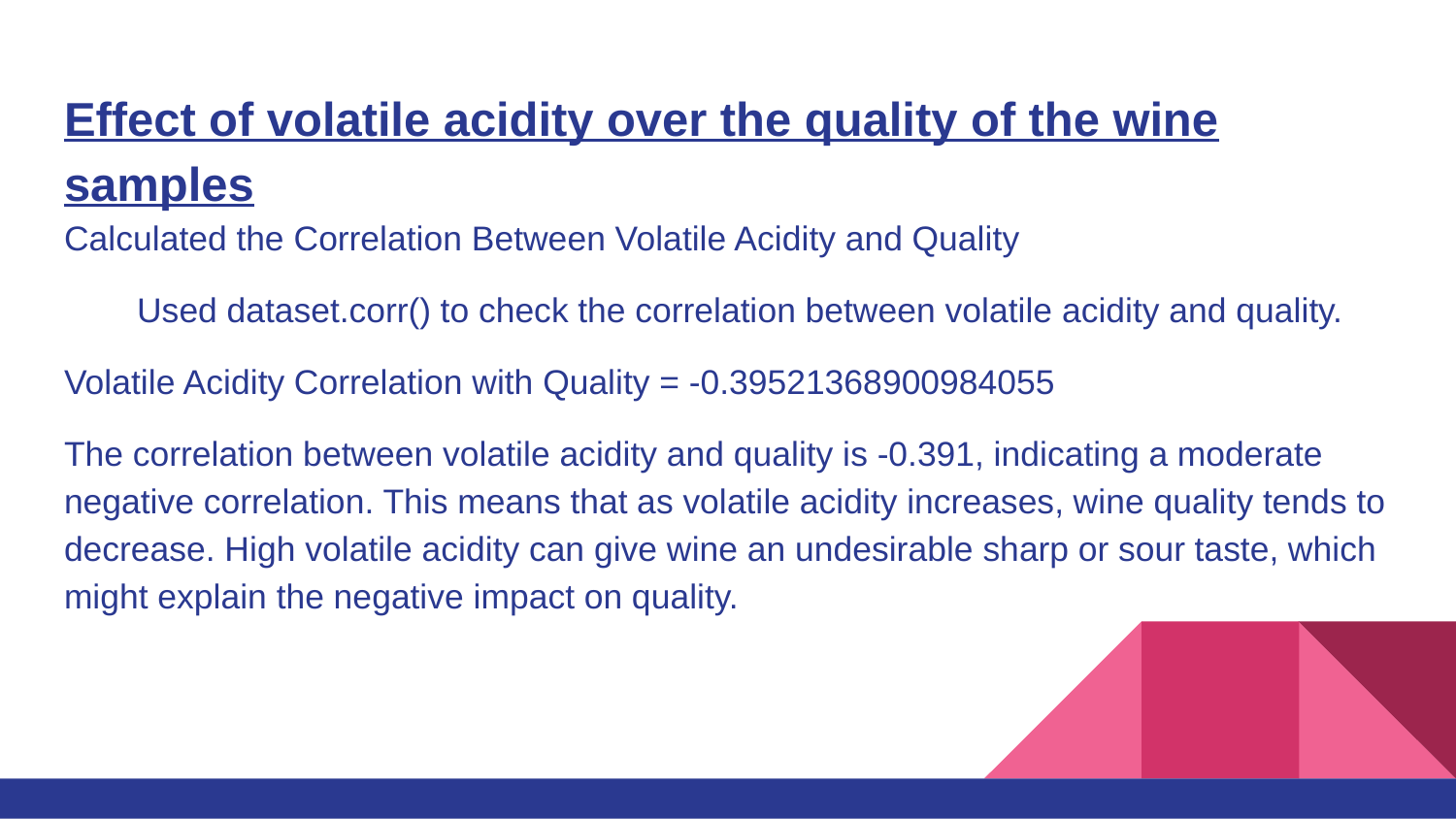

# Effect of volatile acidity over the quality of the wine samples
Calculated the Correlation Between Volatile Acidity and Quality
Used dataset.corr() to check the correlation between volatile acidity and quality.
Volatile Acidity Correlation with Quality = -0.39521368900984055
The correlation between volatile acidity and quality is -0.391, indicating a moderate negative correlation. This means that as volatile acidity increases, wine quality tends to decrease. High volatile acidity can give wine an undesirable sharp or sour taste, which might explain the negative impact on quality.